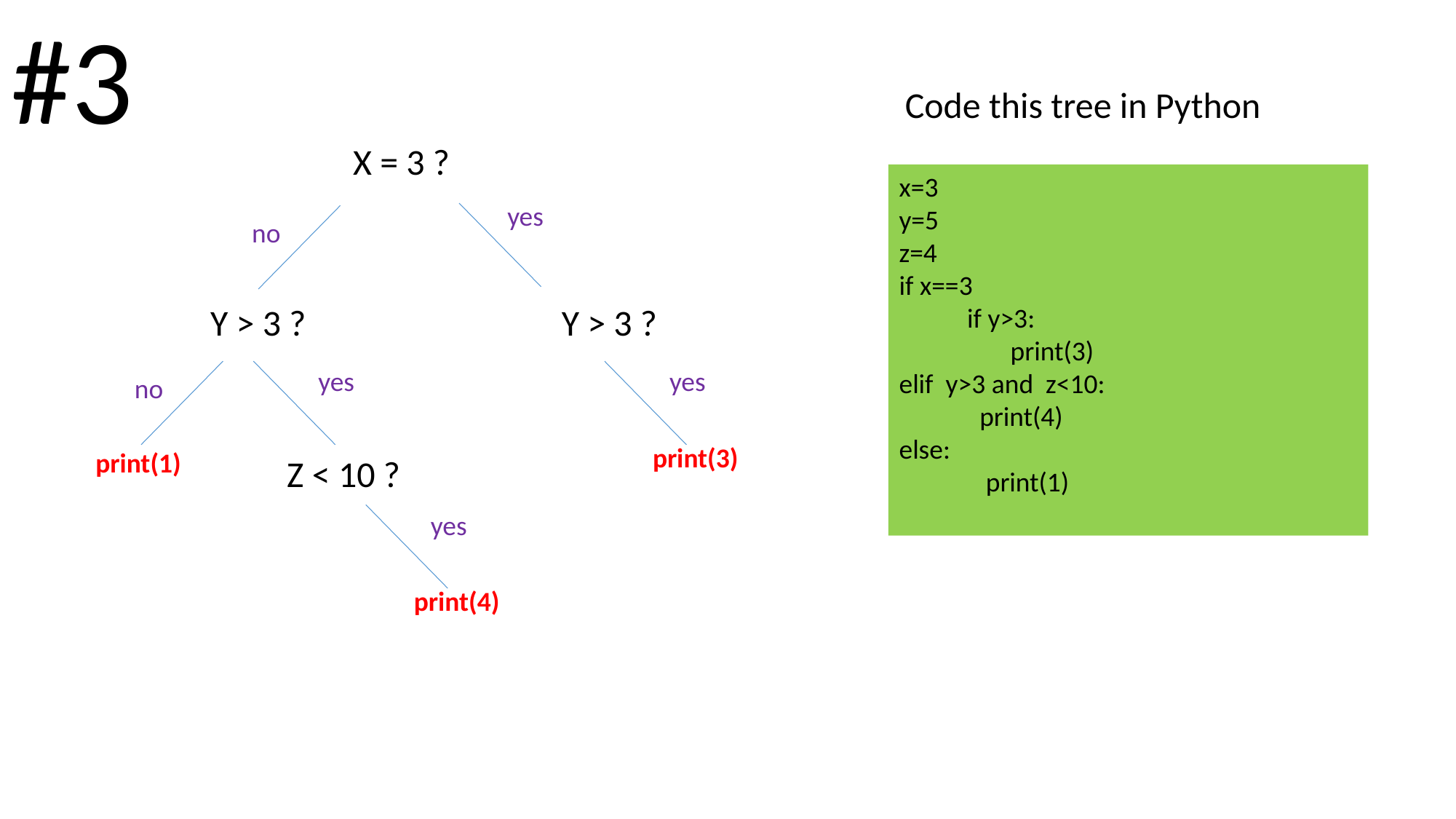

#3
Code this tree in Python
X = 3 ?
x=3
y=5
z=4
if x==3
           if y>3:
                  print(3)
elif  y>3 and  z<10:
             print(4)
else:
              print(1)

yes
no
Y > 3 ?
Y > 3 ?
yes
yes
no
print(3)
print(1)
Z < 10 ?
yes
print(4)